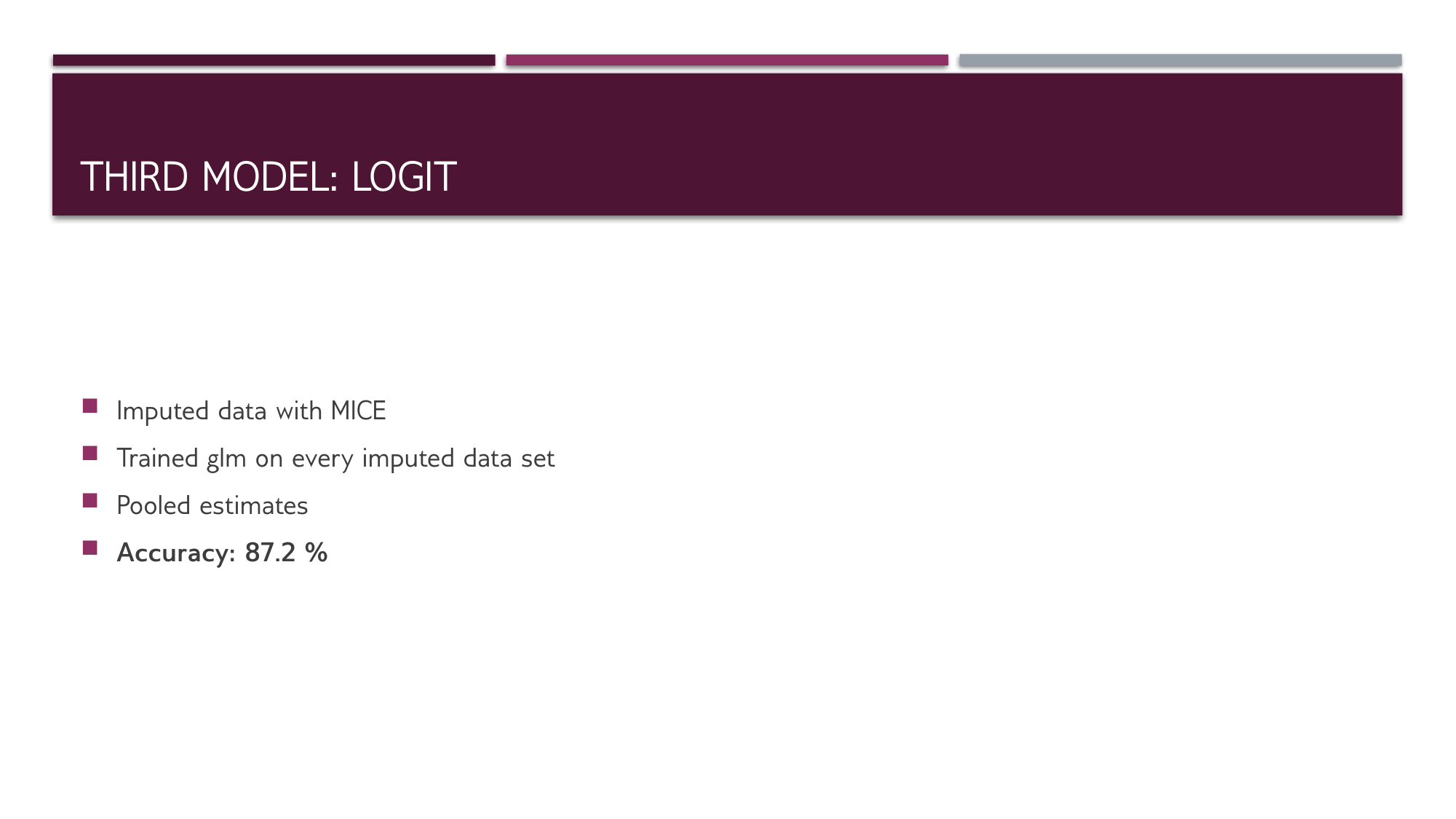

# Third Model: Logit
Imputed data with MICE
Trained glm on every imputed data set
Pooled estimates
Accuracy: 87.2 %